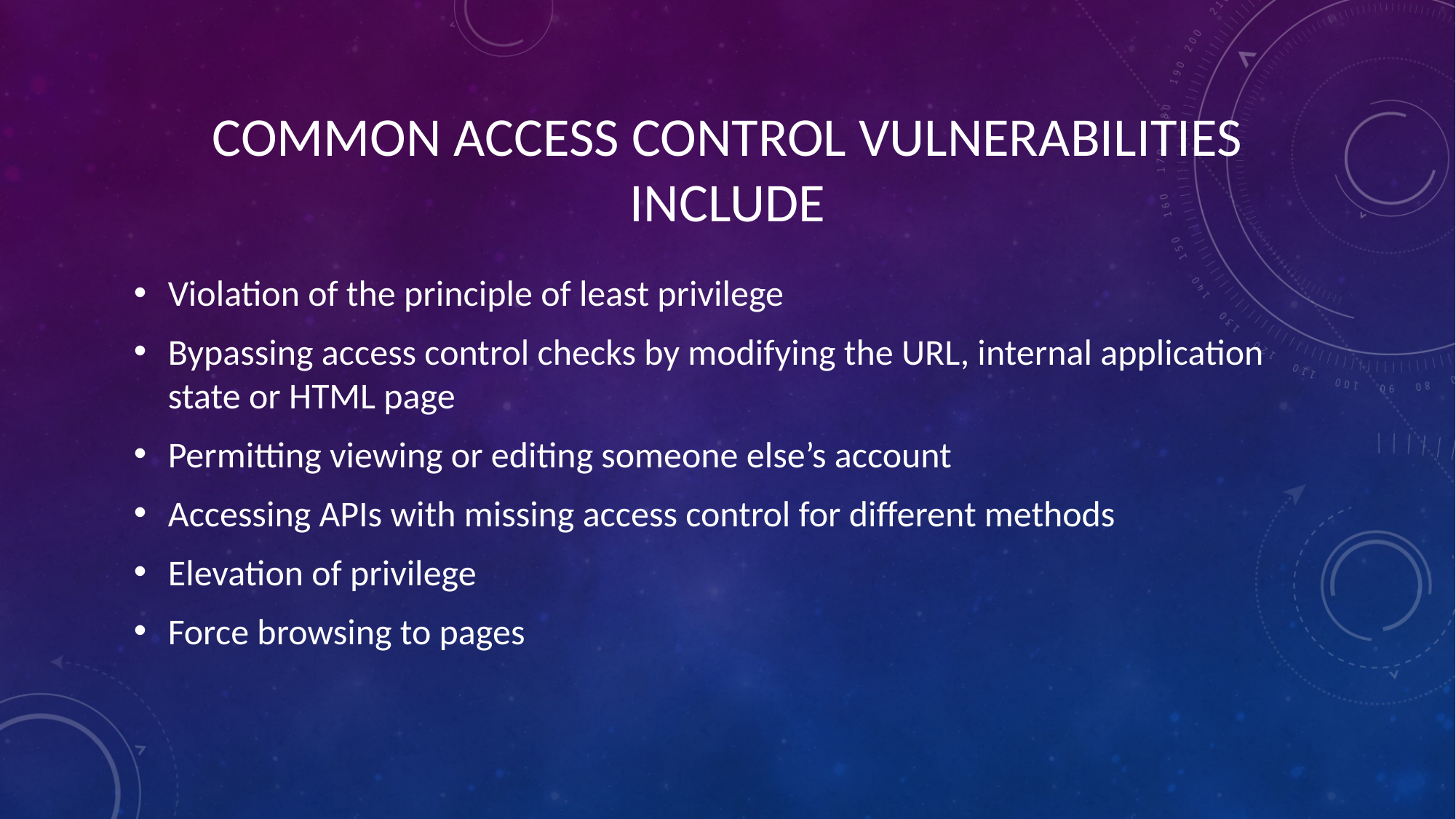

# COMMON ACCESS CONTROL VULNERABILITIES INCLUDE
Violation of the principle of least privilege
Bypassing access control checks by modifying the URL, internal application state or HTML page
Permitting viewing or editing someone else’s account
Accessing APIs with missing access control for different methods
Elevation of privilege
Force browsing to pages